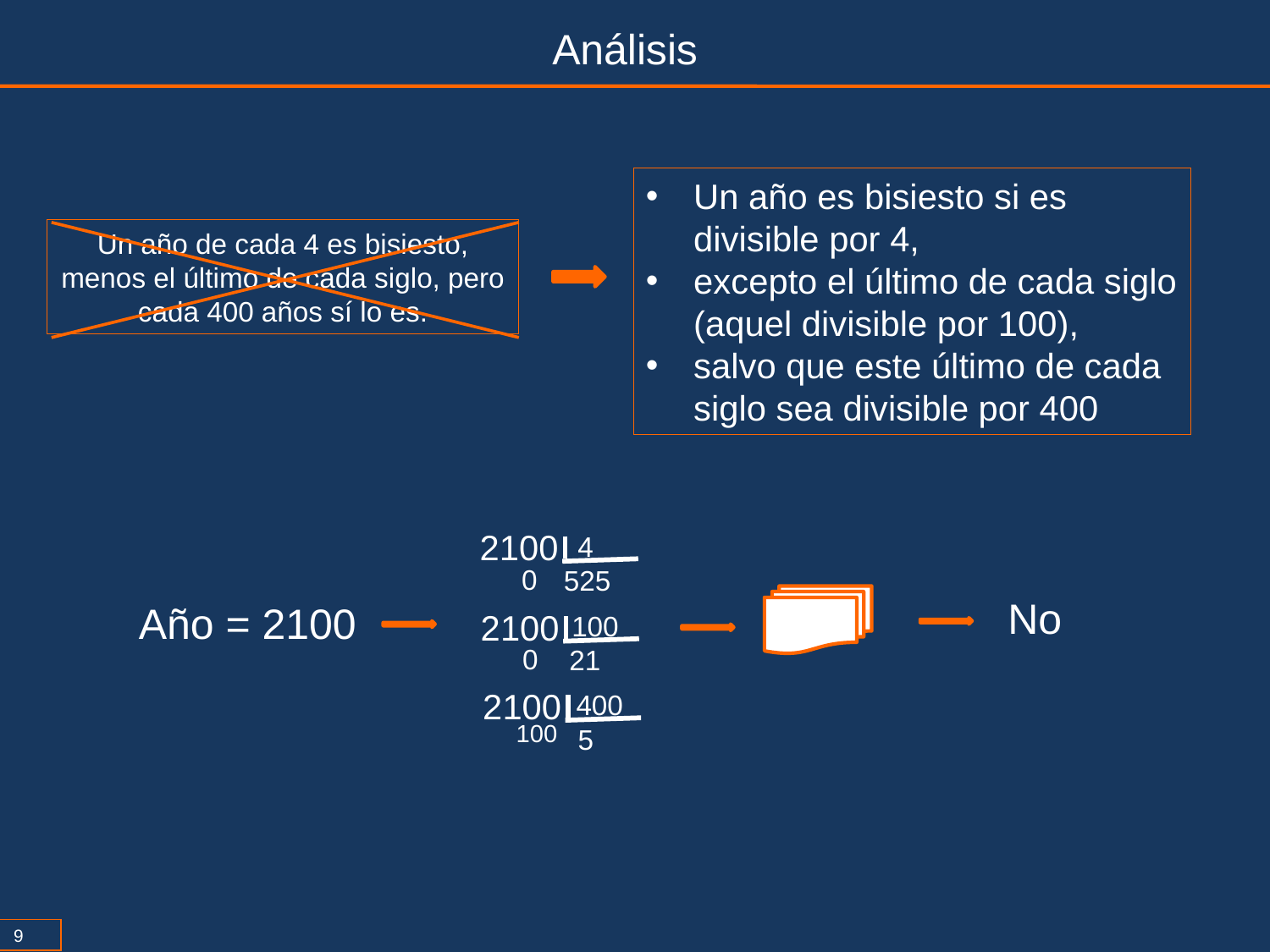

Análisis
Un año es bisiesto si es divisible por 4,
excepto el último de cada siglo (aquel divisible por 100),
salvo que este último de cada siglo sea divisible por 400
Un año de cada 4 es bisiesto, menos el último de cada siglo, pero cada 400 años sí lo es.

2100
4
0
525

No
Año = 2100
2100
100

0
21
2100
400
100
5